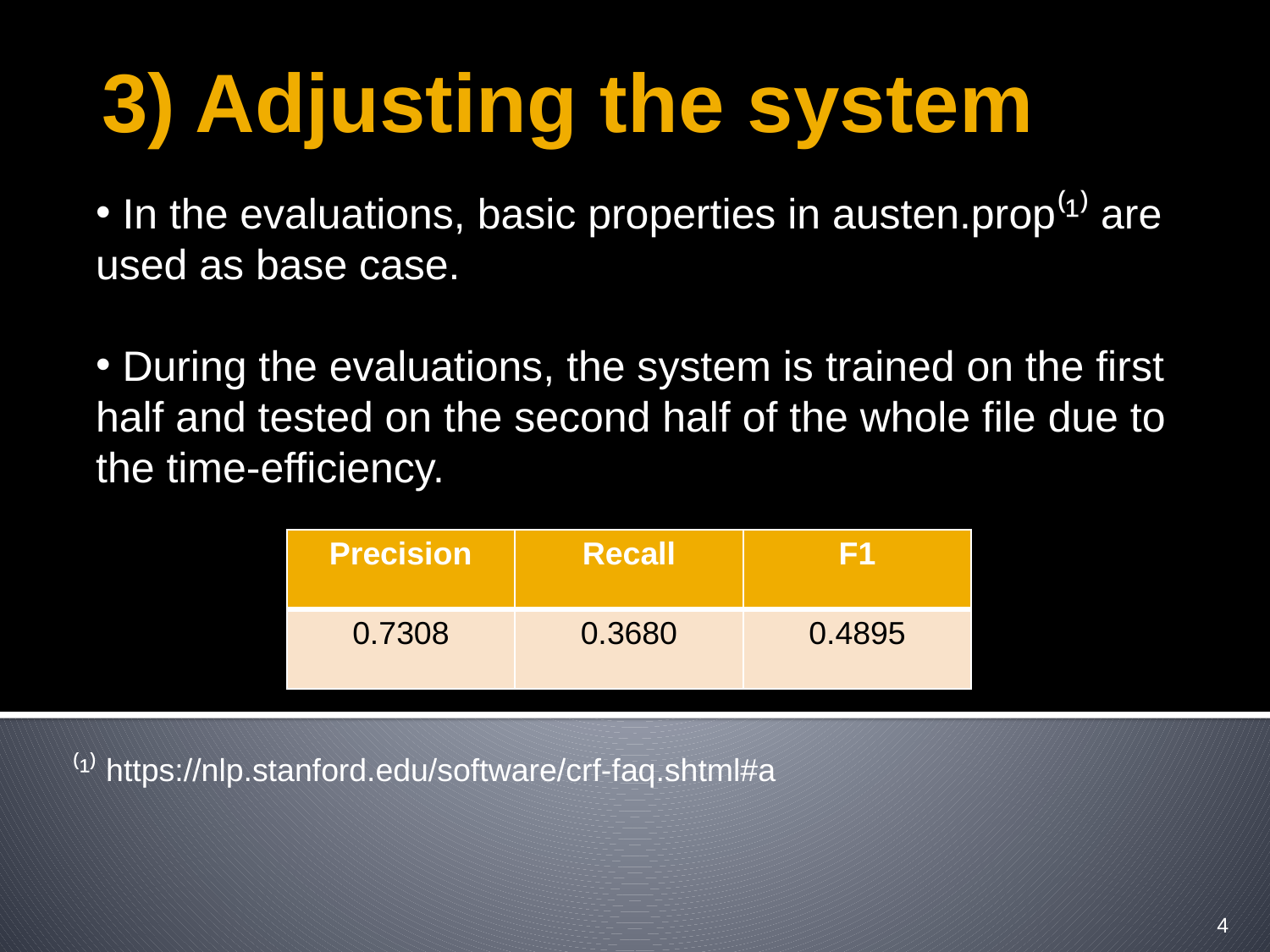

3) Adjusting the system
 In the evaluations, basic properties in austen.prop⁽¹⁾ are used as base case.

 During the evaluations, the system is trained on the first half and tested on the second half of the whole file due to the time-efficiency.

| Precision | Recall | F1 |
| --- | --- | --- |
| 0.7308 | 0.3680 | 0.4895 |
⁽¹⁾ https://nlp.stanford.edu/software/crf-faq.shtml#a
4